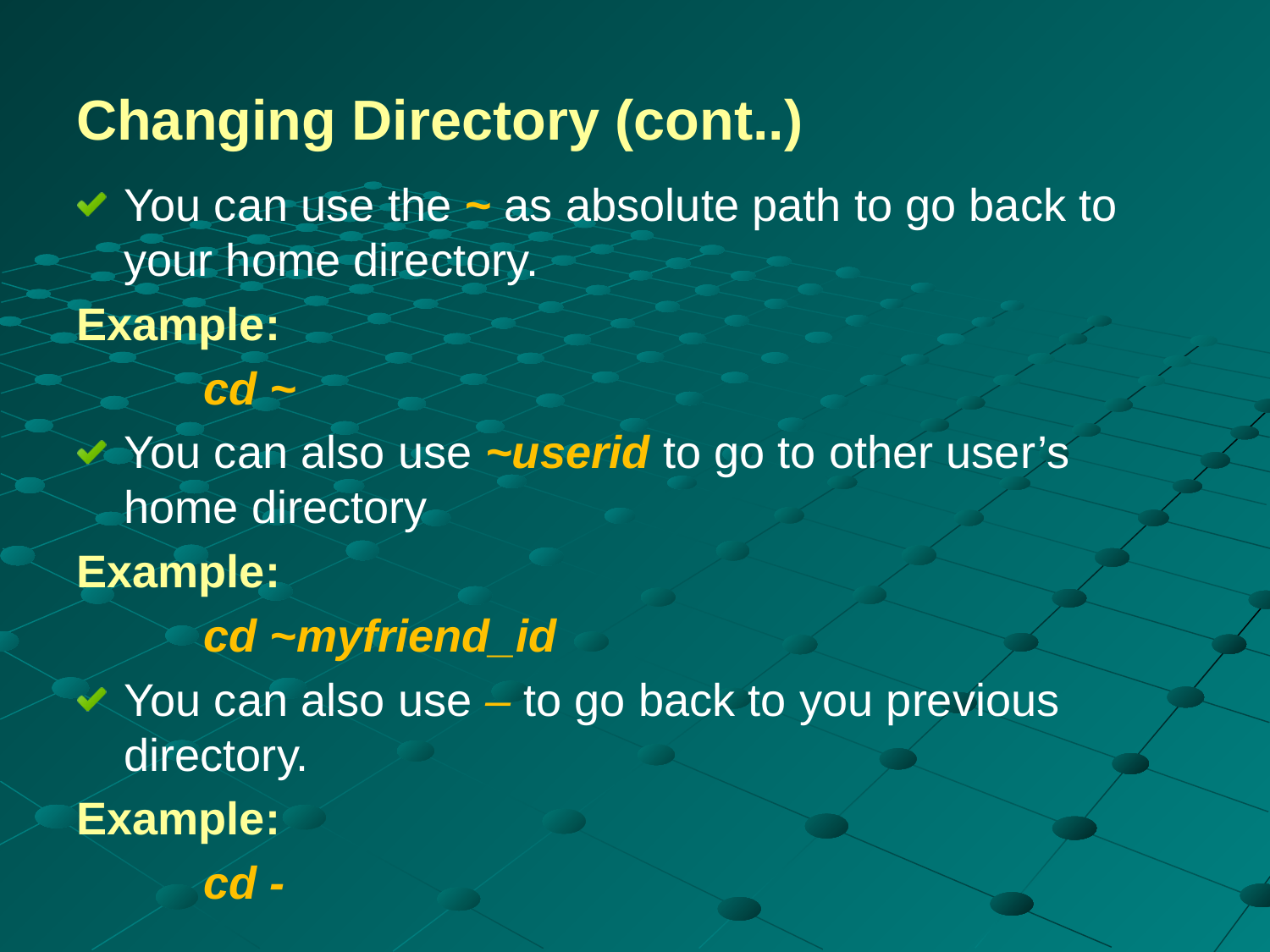

# Changing Directory (cont..)
You can use the ~ as absolute path to go back to your home directory.
Example:
    	cd ~
You can also use ~userid to go to other user’s home directory
Example:
	cd ~myfriend_id
You can also use – to go back to you previous directory.
Example:
	cd -